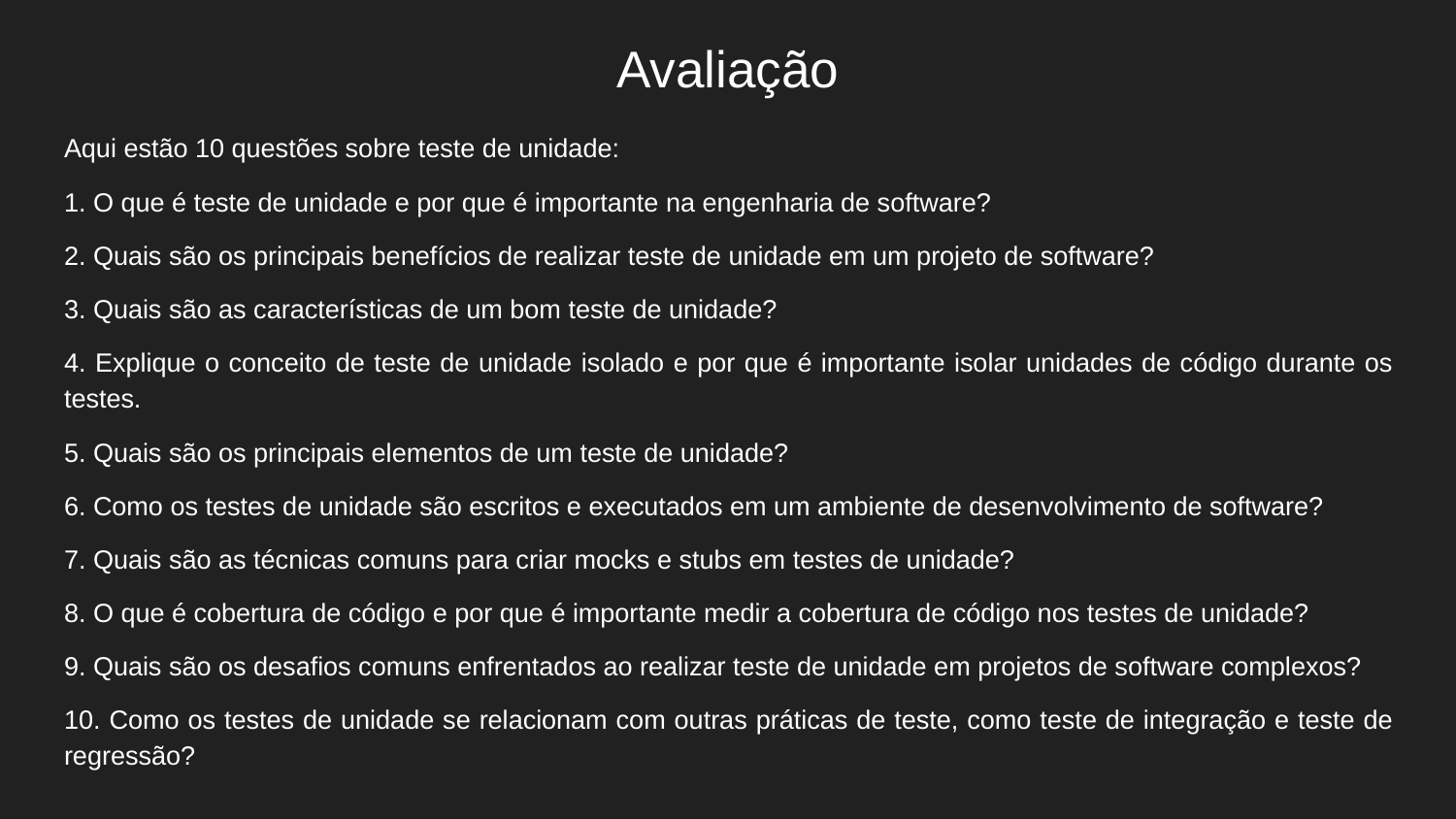

# Avaliação
Aqui estão 10 questões sobre teste de unidade:
1. O que é teste de unidade e por que é importante na engenharia de software?
2. Quais são os principais benefícios de realizar teste de unidade em um projeto de software?
3. Quais são as características de um bom teste de unidade?
4. Explique o conceito de teste de unidade isolado e por que é importante isolar unidades de código durante os testes.
5. Quais são os principais elementos de um teste de unidade?
6. Como os testes de unidade são escritos e executados em um ambiente de desenvolvimento de software?
7. Quais são as técnicas comuns para criar mocks e stubs em testes de unidade?
8. O que é cobertura de código e por que é importante medir a cobertura de código nos testes de unidade?
9. Quais são os desafios comuns enfrentados ao realizar teste de unidade em projetos de software complexos?
10. Como os testes de unidade se relacionam com outras práticas de teste, como teste de integração e teste de regressão?